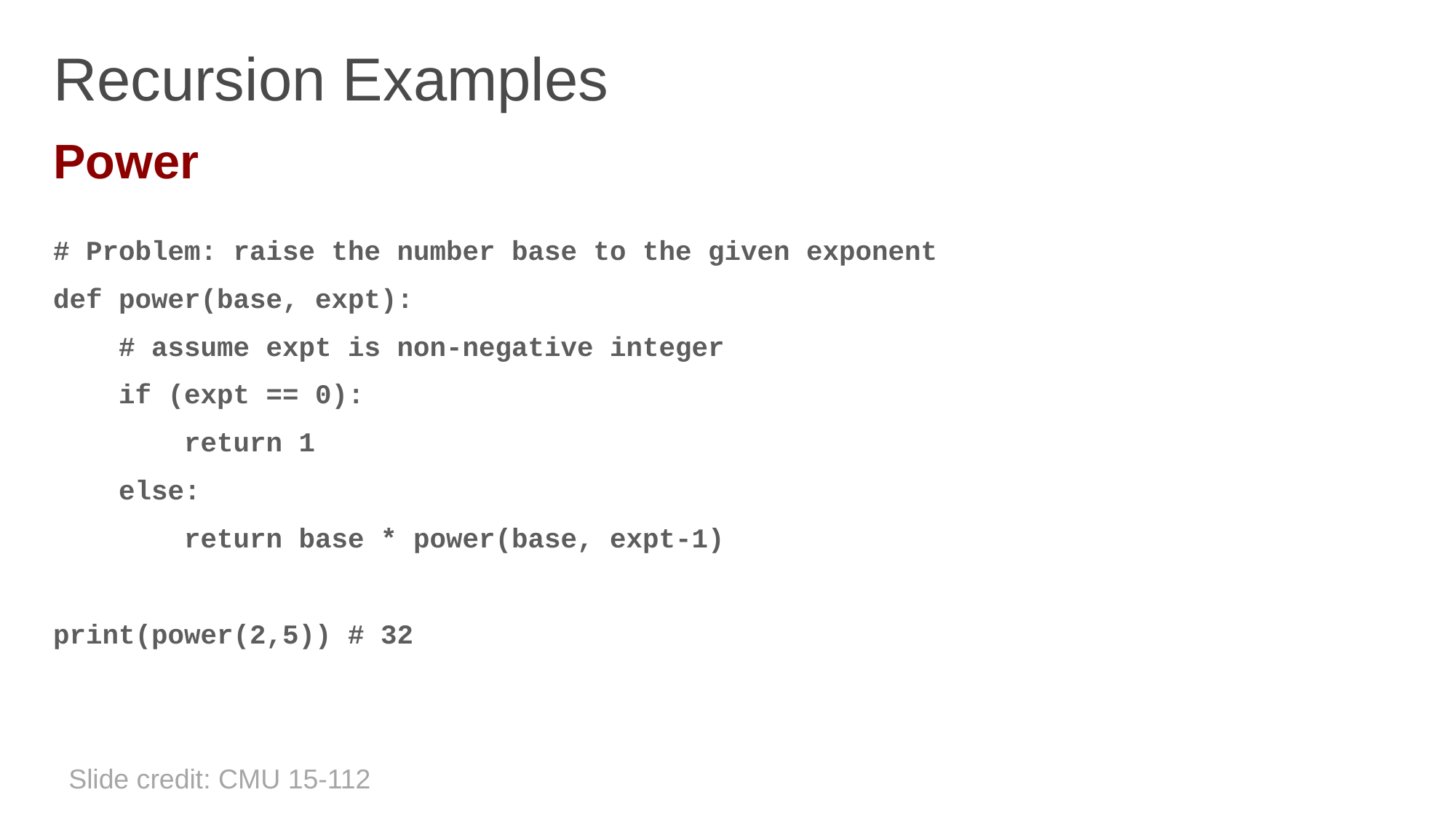

# Recursion Examples
Power

# Problem: raise the number base to the given exponent
def power(base, expt):
    # assume expt is non-negative integer
    if (expt == 0):
        return 1
    else:
        return base * power(base, expt-1)

print(power(2,5)) # 32
Slide credit: CMU 15-112